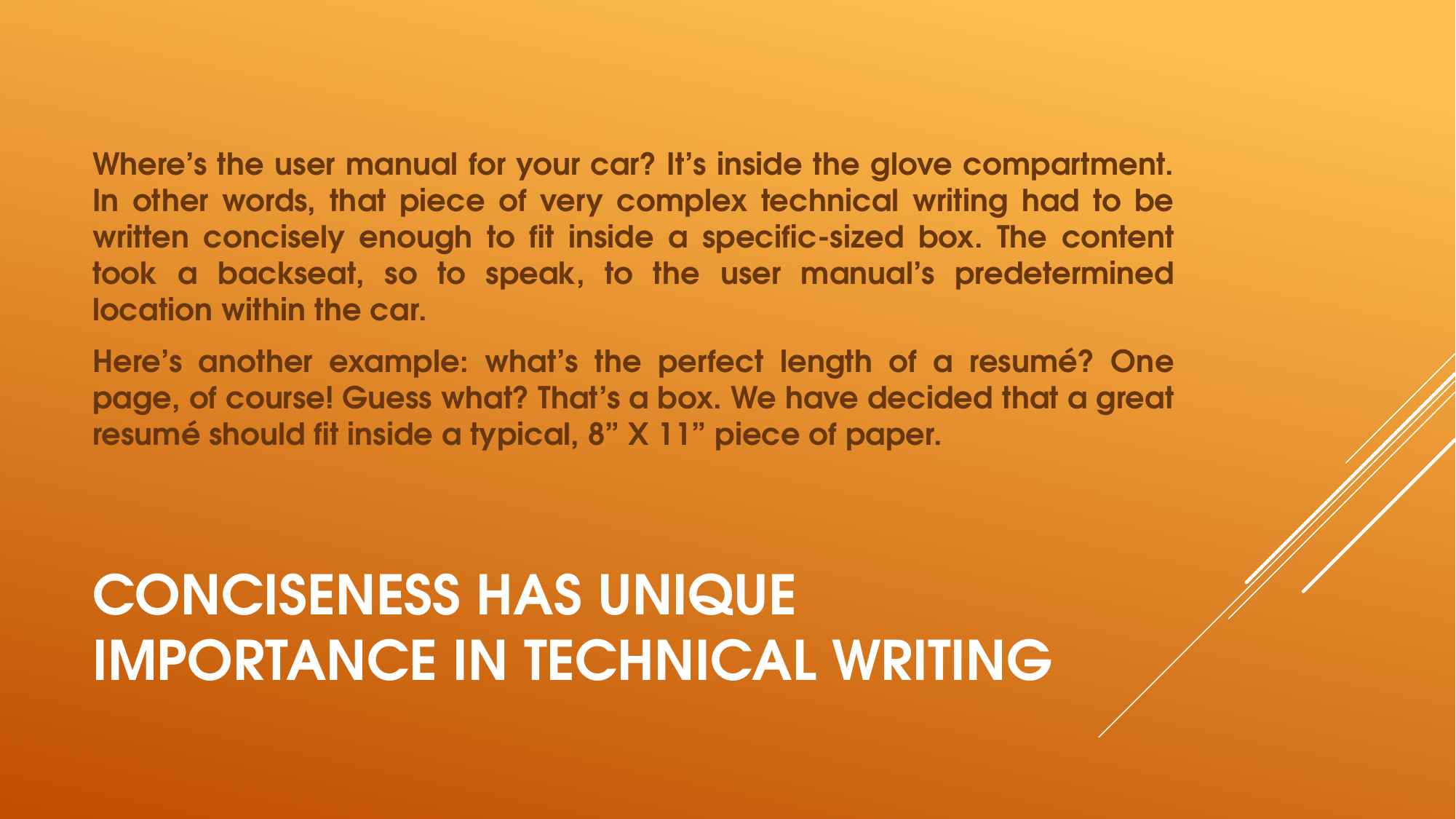

Where’s the user manual for your car? It’s inside the glove compartment. In other words, that piece of very complex technical writing had to be written concisely enough to fit inside a specific-sized box. The content took a backseat, so to speak, to the user manual’s predetermined location within the car.
Here’s another example: what’s the perfect length of a resumé? One page, of course! Guess what? That’s a box. We have decided that a great resumé should fit inside a typical, 8” X 11” piece of paper.
# Conciseness has unique importance in technical writing